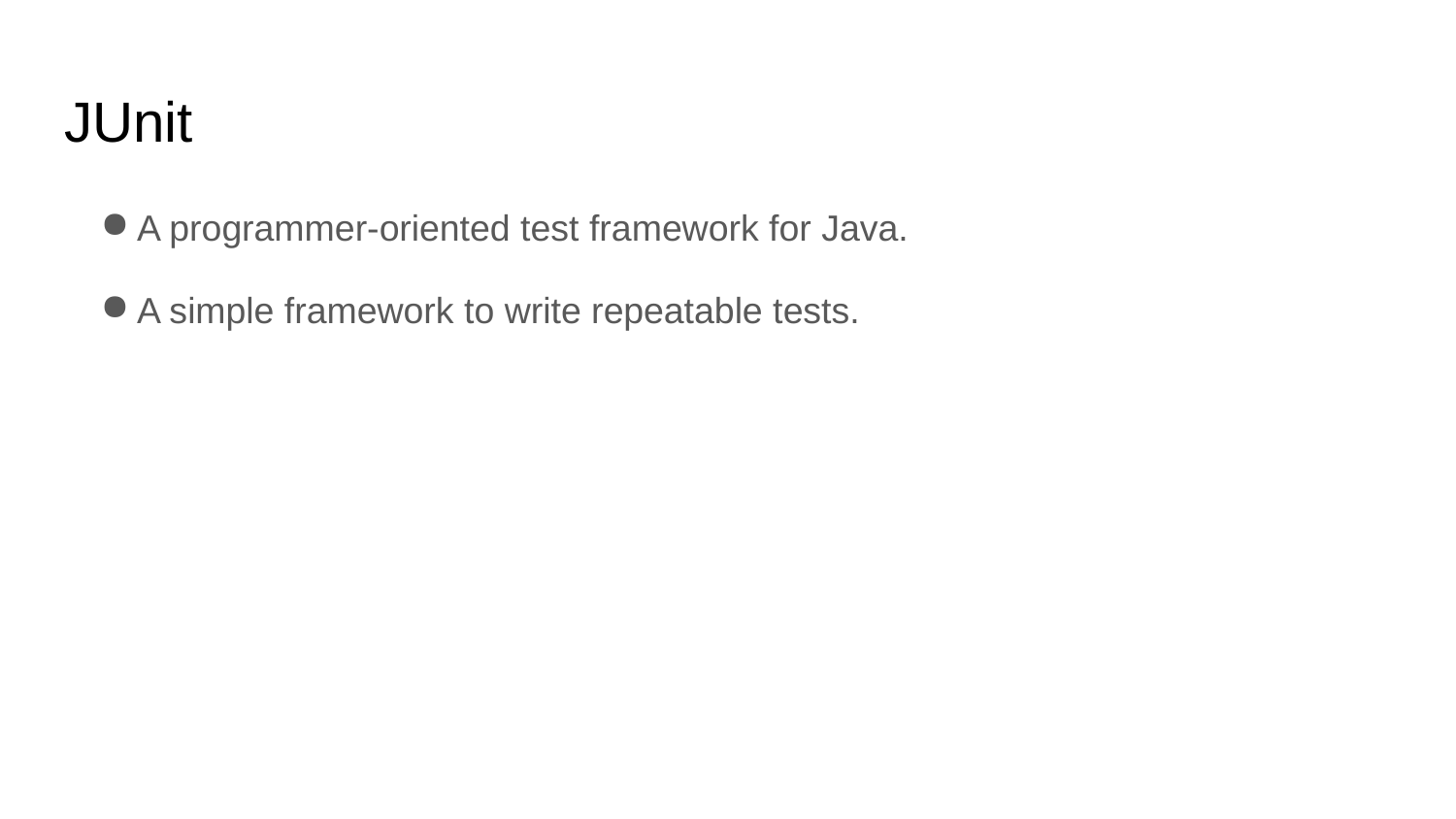

# JUnit
A programmer-oriented test framework for Java.
A simple framework to write repeatable tests.